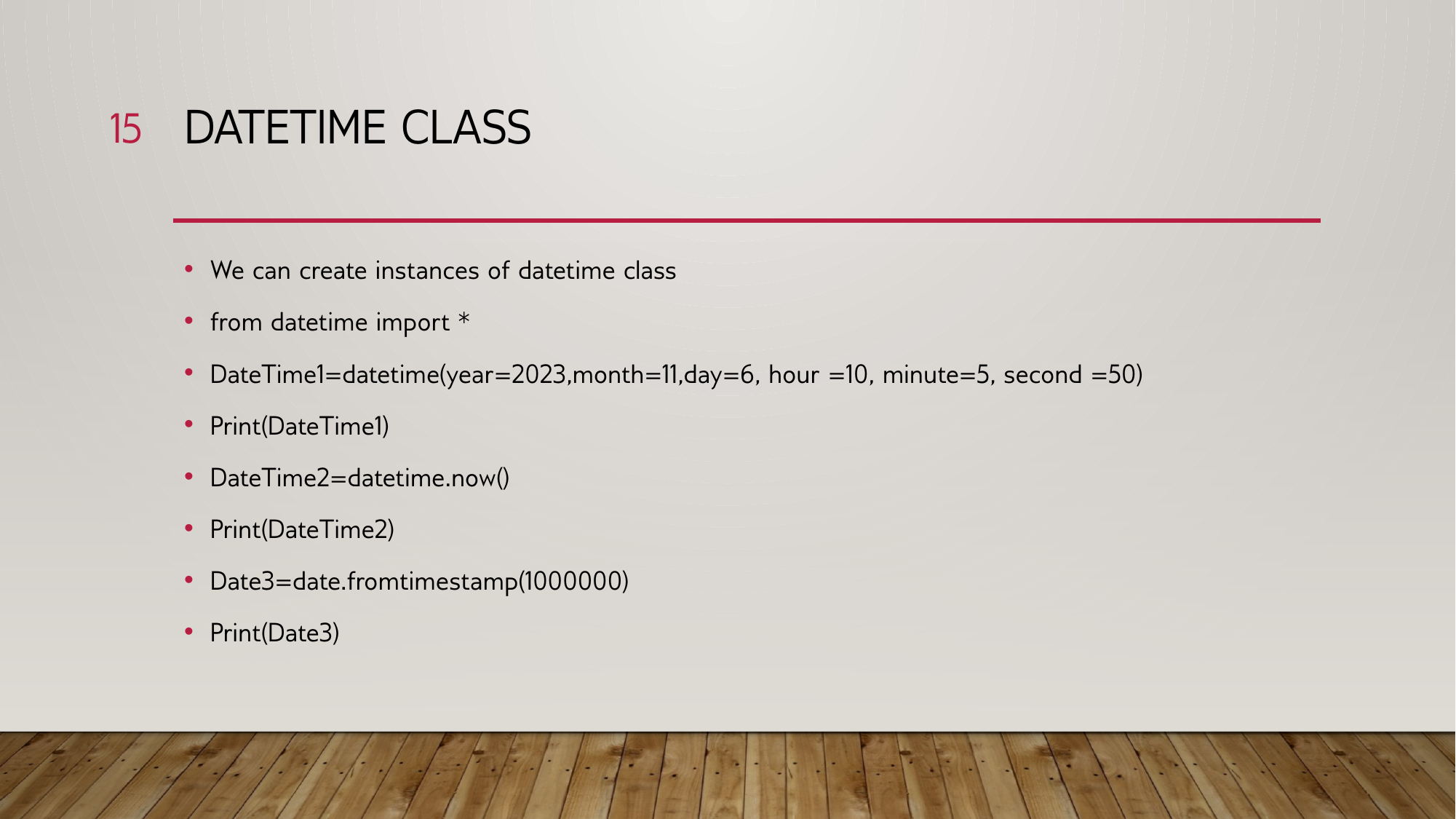

15
# Datetime class
We can create instances of datetime class
from datetime import *
DateTime1=datetime(year=2023,month=11,day=6, hour =10, minute=5, second =50)
Print(DateTime1)
DateTime2=datetime.now()
Print(DateTime2)
Date3=date.fromtimestamp(1000000)
Print(Date3)